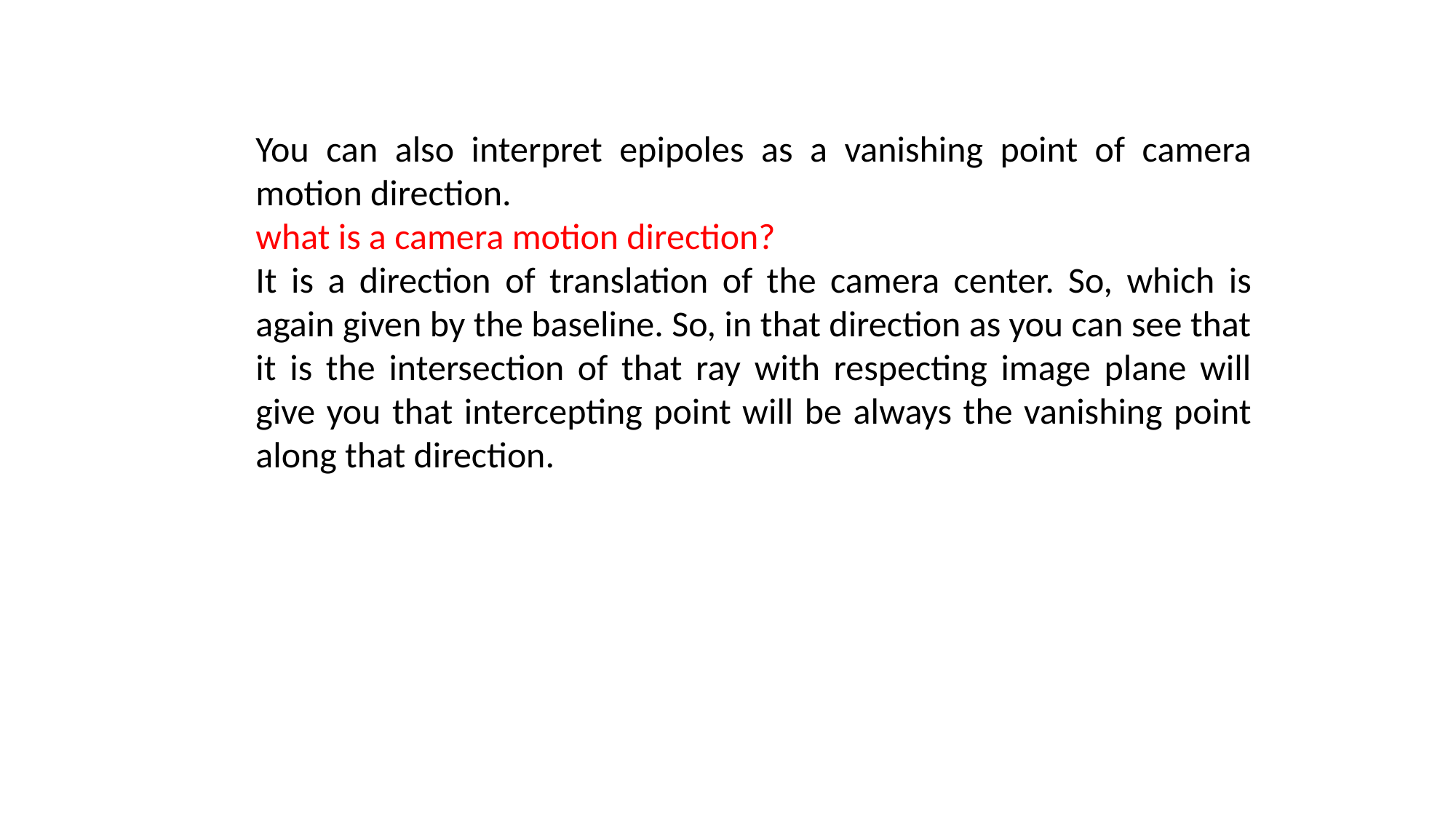

You can also interpret epipoles as a vanishing point of camera motion direction.
what is a camera motion direction?
It is a direction of translation of the camera center. So, which is again given by the baseline. So, in that direction as you can see that it is the intersection of that ray with respecting image plane will give you that intercepting point will be always the vanishing point along that direction.